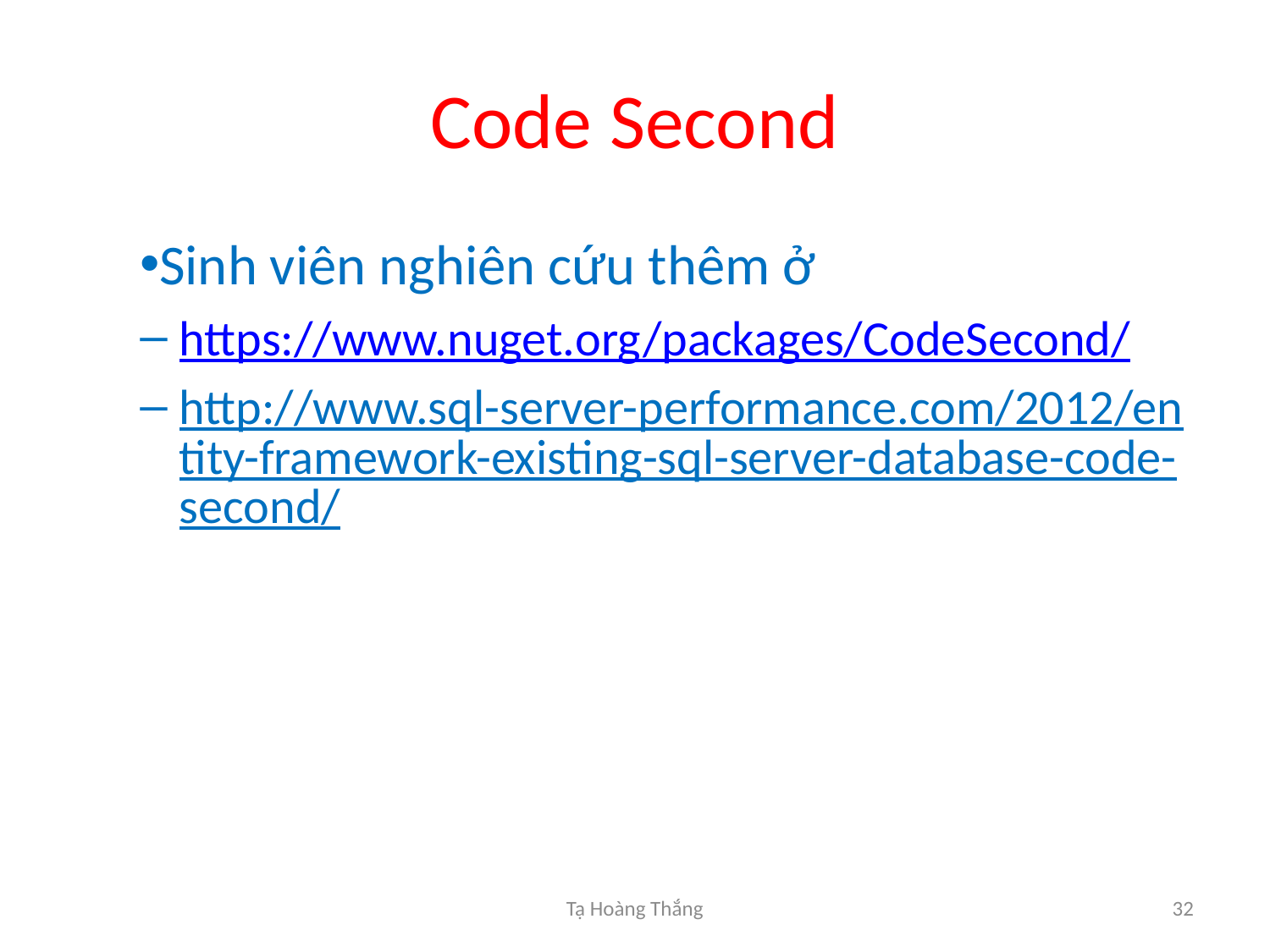

# Code Second
Sinh viên nghiên cứu thêm ở
https://www.nuget.org/packages/CodeSecond/
http://www.sql-server-performance.com/2012/entity-framework-existing-sql-server-database-code-second/
Tạ Hoàng Thắng
32